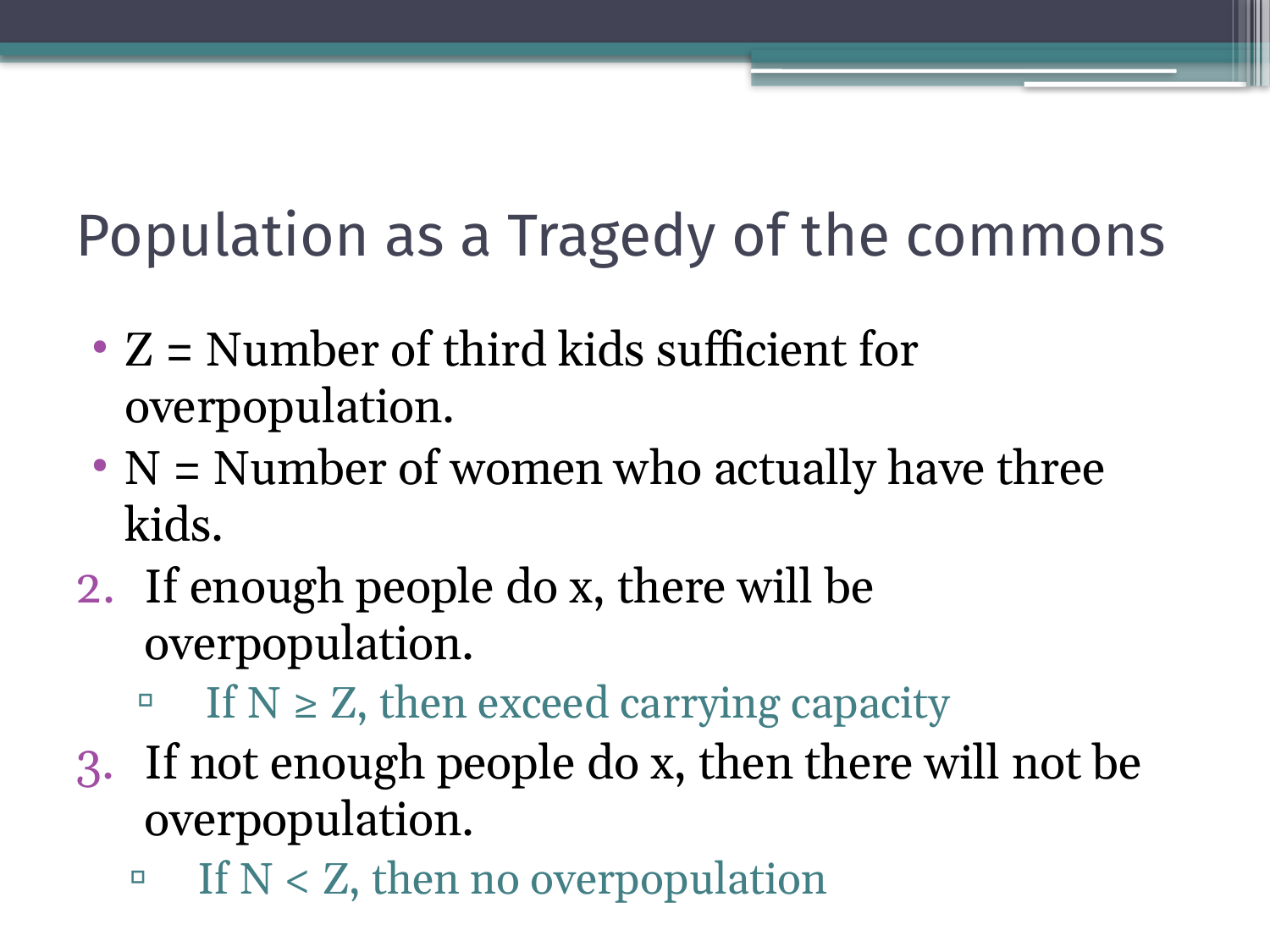

# Population as a Tragedy of the commons
Z = Number of third kids sufficient for overpopulation.
N = Number of women who actually have three kids.
If enough people do x, there will be overpopulation.
If N ≥ Z, then exceed carrying capacity
If not enough people do x, then there will not be overpopulation.
If N < Z, then no overpopulation